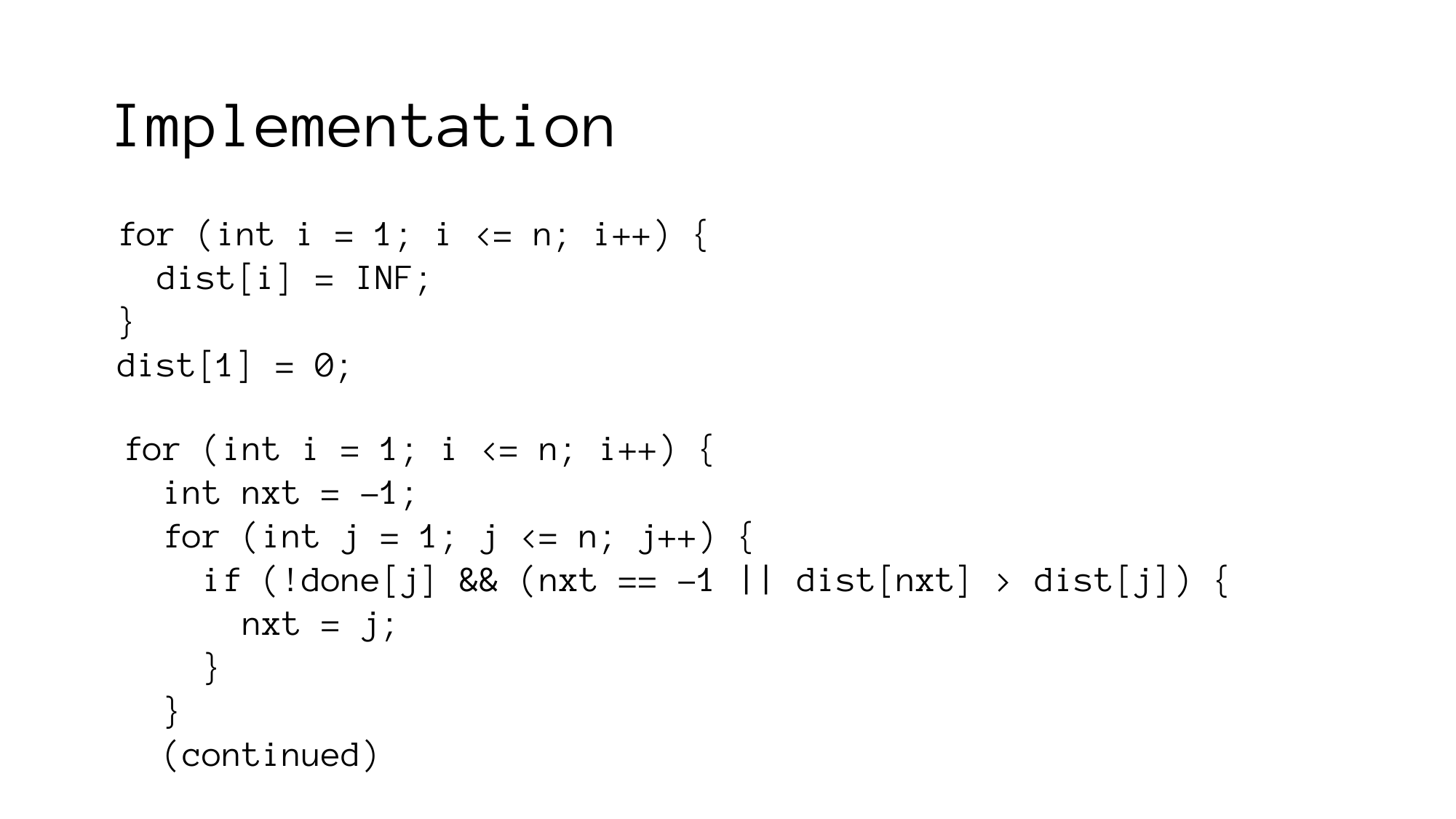

# Implementation
for (int i = 1; i <= n; i++) {
  dist[i] = INF;
}
dist[1] = 0;
for (int i = 1; i <= n; i++) {
  int nxt = -1;
  for (int j = 1; j <= n; j++) {
    if (!done[j] && (nxt == -1 || dist[nxt] > dist[j]) {
      nxt = j;
    }
  }
  (continued)